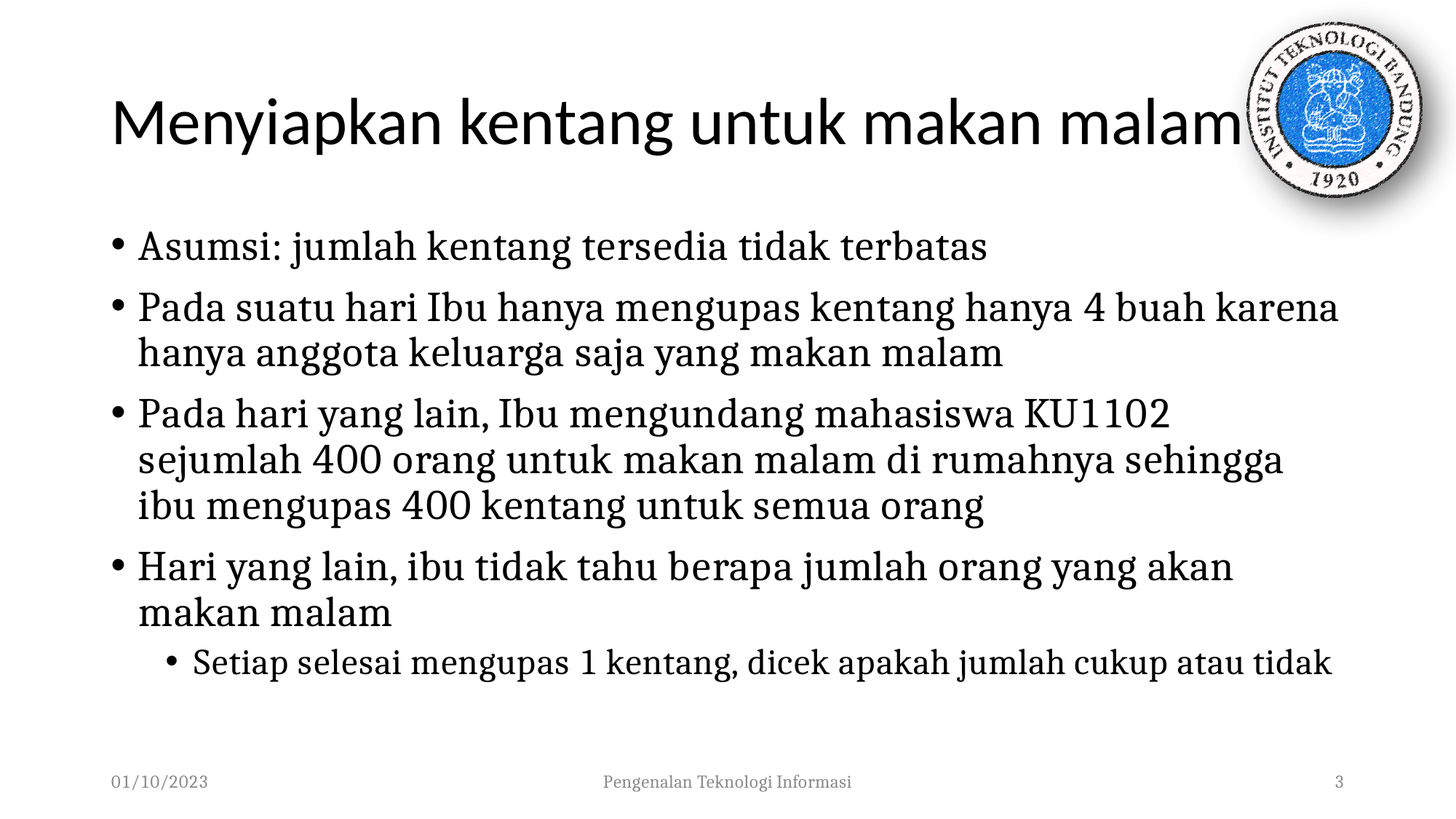

# Menyiapkan kentang untuk makan malam
Asumsi: jumlah kentang tersedia tidak terbatas
Pada suatu hari Ibu hanya mengupas kentang hanya 4 buah karena hanya anggota keluarga saja yang makan malam
Pada hari yang lain, Ibu mengundang mahasiswa KU1102 sejumlah 400 orang untuk makan malam di rumahnya sehingga ibu mengupas 400 kentang untuk semua orang
Hari yang lain, ibu tidak tahu berapa jumlah orang yang akan makan malam
Setiap selesai mengupas 1 kentang, dicek apakah jumlah cukup atau tidak

01/10/2023
Pengenalan Teknologi Informasi
3